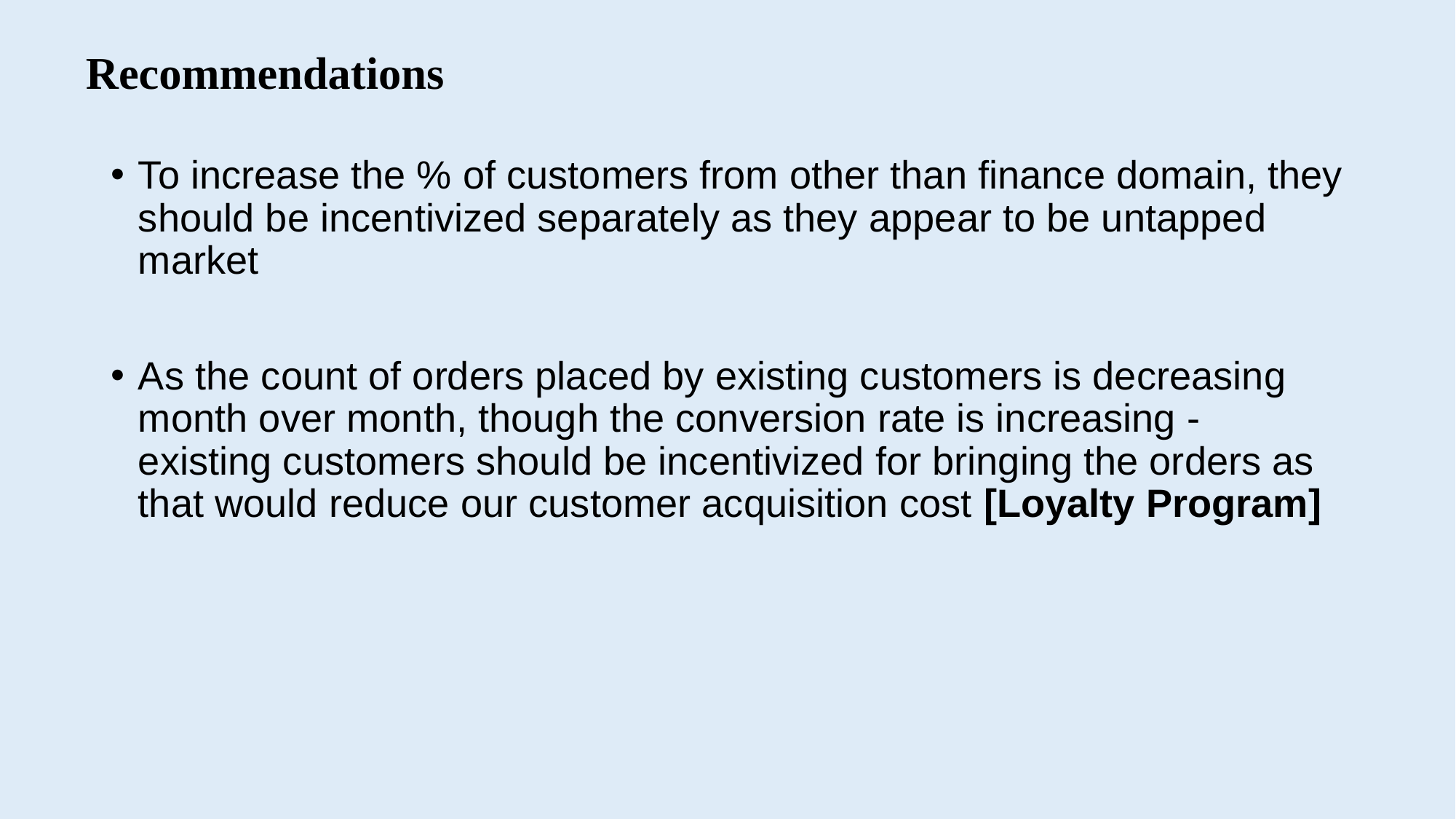

# Recommendations
To increase the % of customers from other than finance domain, they should be incentivized separately as they appear to be untapped market

As the count of orders placed by existing customers is decreasing month over month, though the conversion rate is increasing - existing customers should be incentivized for bringing the orders as that would reduce our customer acquisition cost [Loyalty Program]